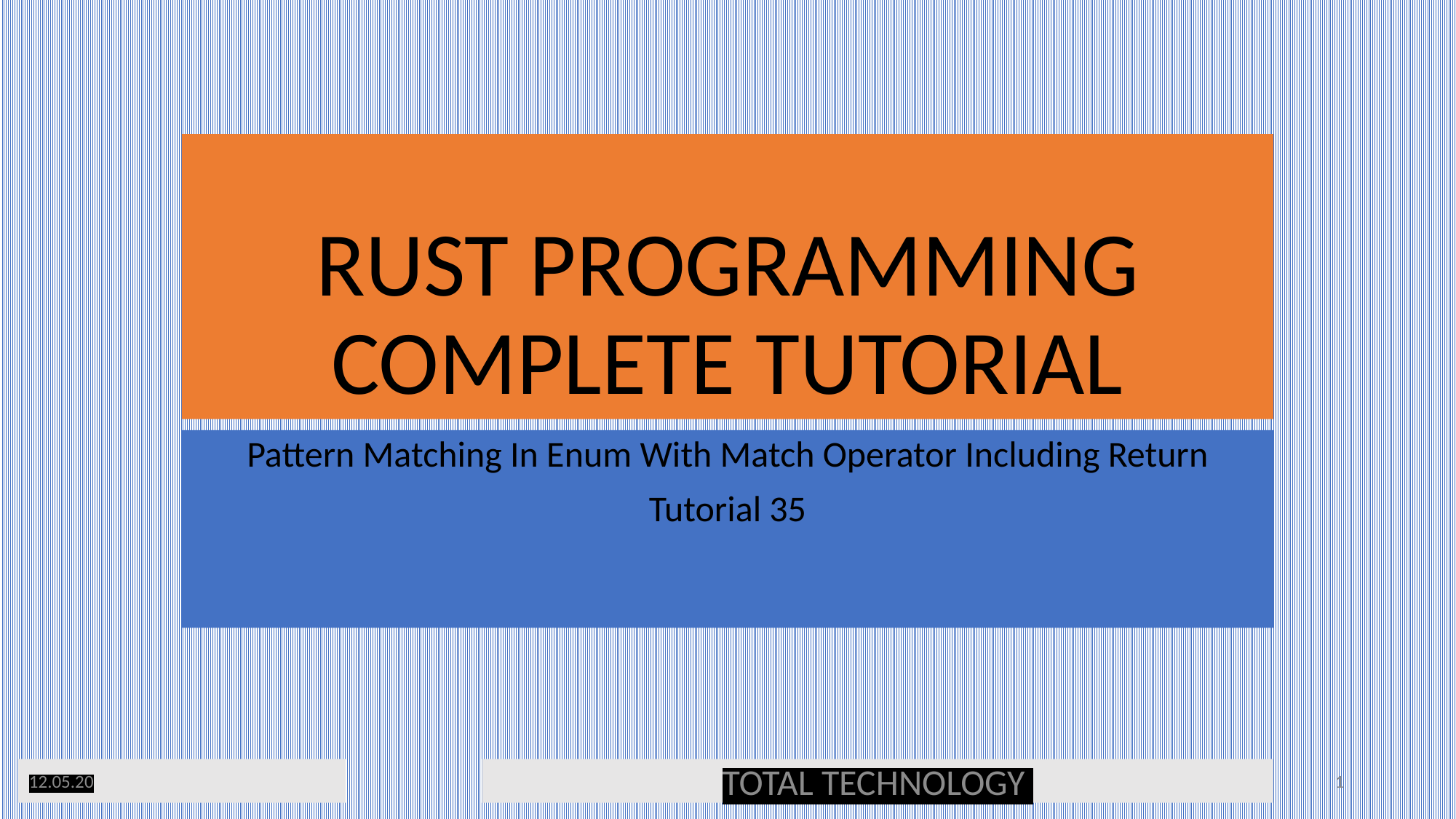

# RUST PROGRAMMING COMPLETE TUTORIAL
Pattern Matching In Enum With Match Operator Including Return
Tutorial 35

12.05.20
TOTAL TECHNOLOGY
1